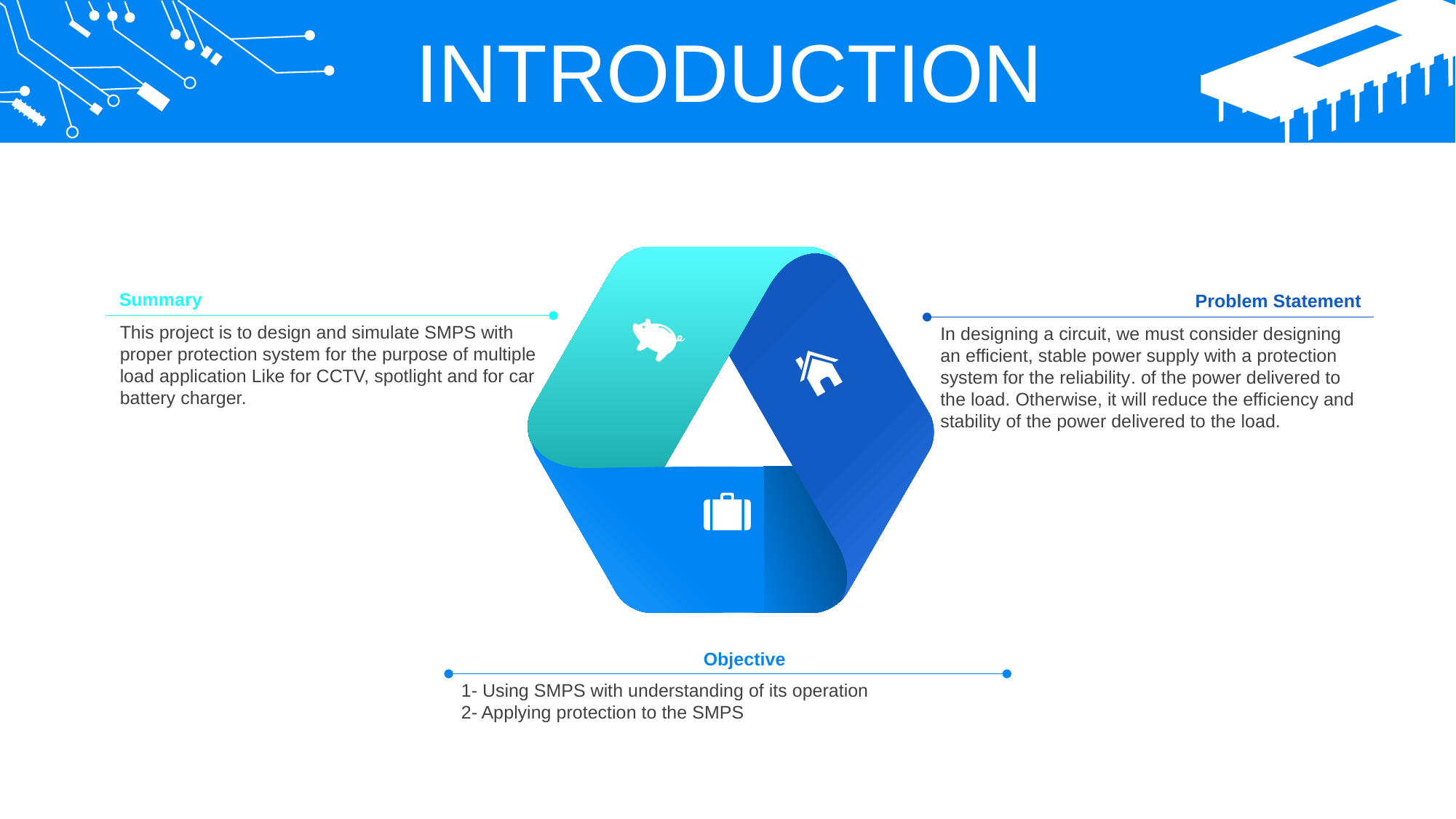

INTRODUCTION

Summary
This project is to design and simulate SMPS with proper protection system for the purpose of multiple load application Like for CCTV, spotlight and for car battery charger.
Problem Statement
In designing a circuit, we must consider designing an efficient, stable power supply with a protection system for the reliability. of the power delivered to the load. Otherwise, it will reduce the efficiency and stability of the power delivered to the load.

Objective

1- Using SMPS with understanding of its operation
2- Applying protection to the SMPS